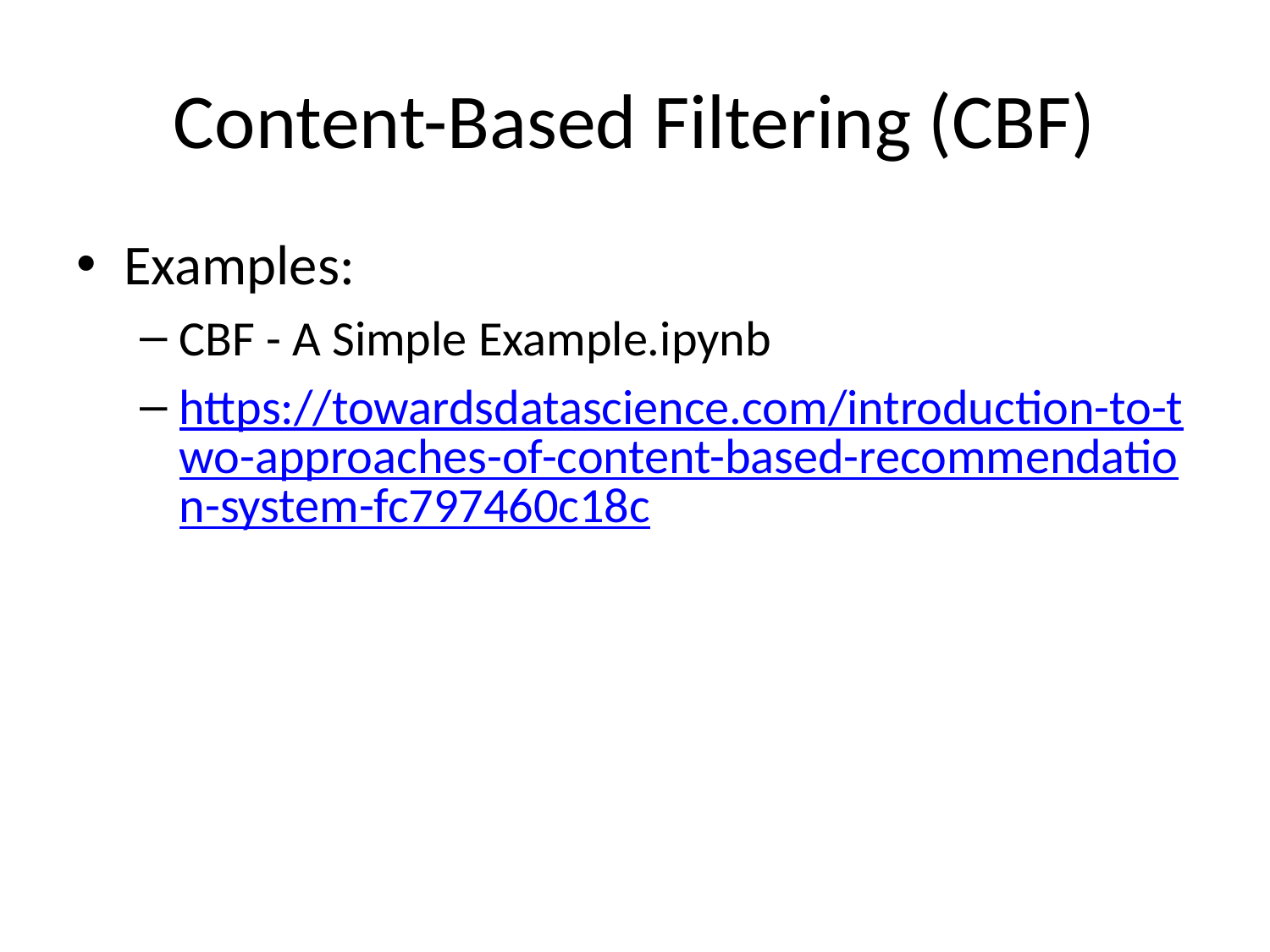

# Content-Based Filtering (CBF)
Examples:
CBF - A Simple Example.ipynb
https://towardsdatascience.com/introduction-to-two-approaches-of-content-based-recommendation-system-fc797460c18c